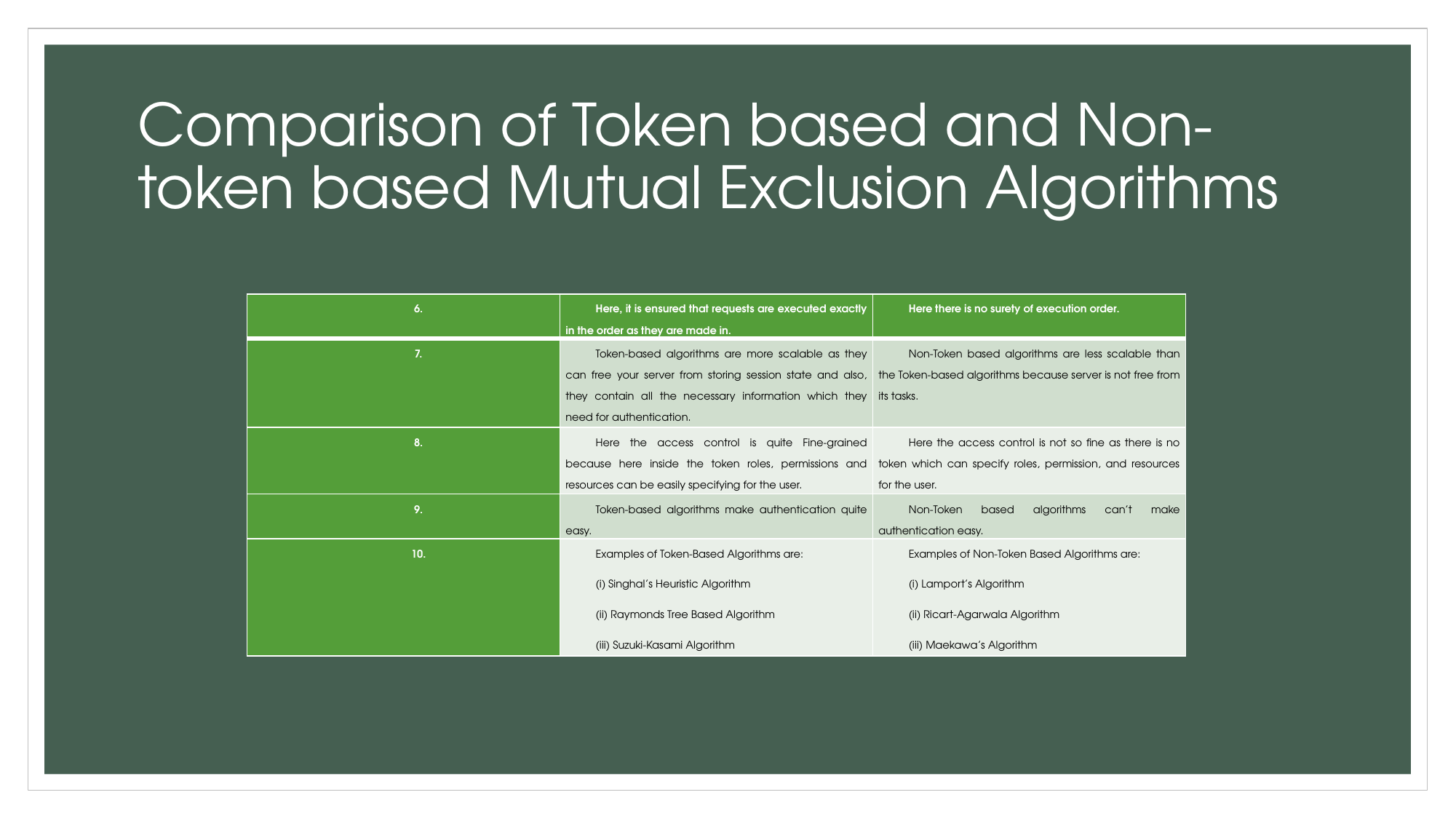

# Comparison of Token based and Non-token based Mutual Exclusion Algorithms
| 6. | Here, it is ensured that requests are executed exactly in the order as they are made in. | Here there is no surety of execution order. |
| --- | --- | --- |
| 7. | Token-based algorithms are more scalable as they can free your server from storing session state and also, they contain all the necessary information which they need for authentication. | Non-Token based algorithms are less scalable than the Token-based algorithms because server is not free from its tasks. |
| 8. | Here the access control is quite Fine-grained because here inside the token roles, permissions and resources can be easily specifying for the user. | Here the access control is not so fine as there is no token which can specify roles, permission, and resources for the user. |
| 9. | Token-based algorithms make authentication quite easy. | Non-Token based algorithms can’t make authentication easy. |
| 10. | Examples of Token-Based Algorithms are: (i) Singhal’s Heuristic Algorithm (ii) Raymonds Tree Based Algorithm (iii) Suzuki-Kasami Algorithm | Examples of Non-Token Based Algorithms are: (i) Lamport’s Algorithm (ii) Ricart-Agarwala Algorithm (iii) Maekawa’s Algorithm |